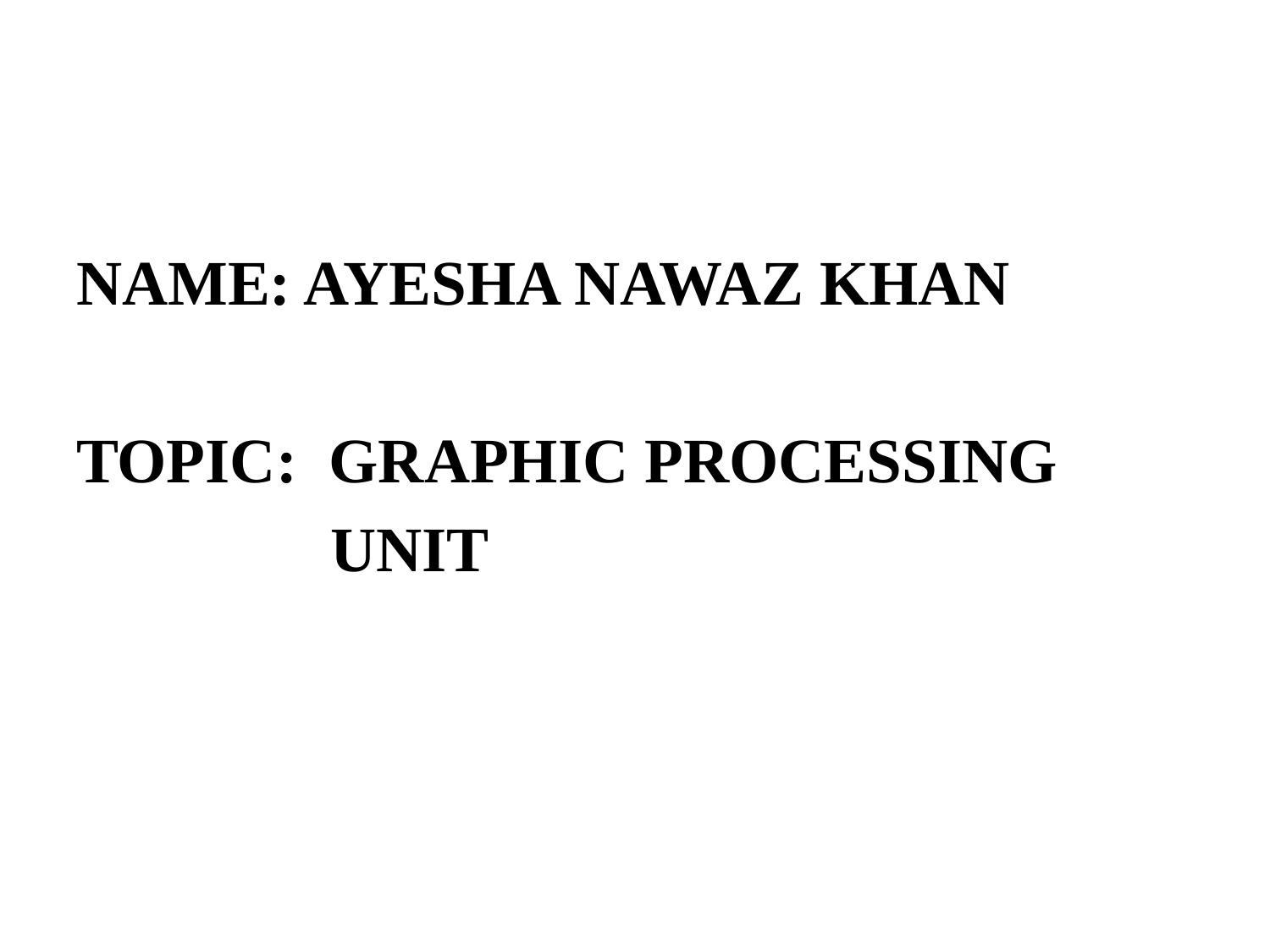

NAME: AYESHA NAWAZ KHAN

TOPIC:  GRAPHIC PROCESSING
                UNIT